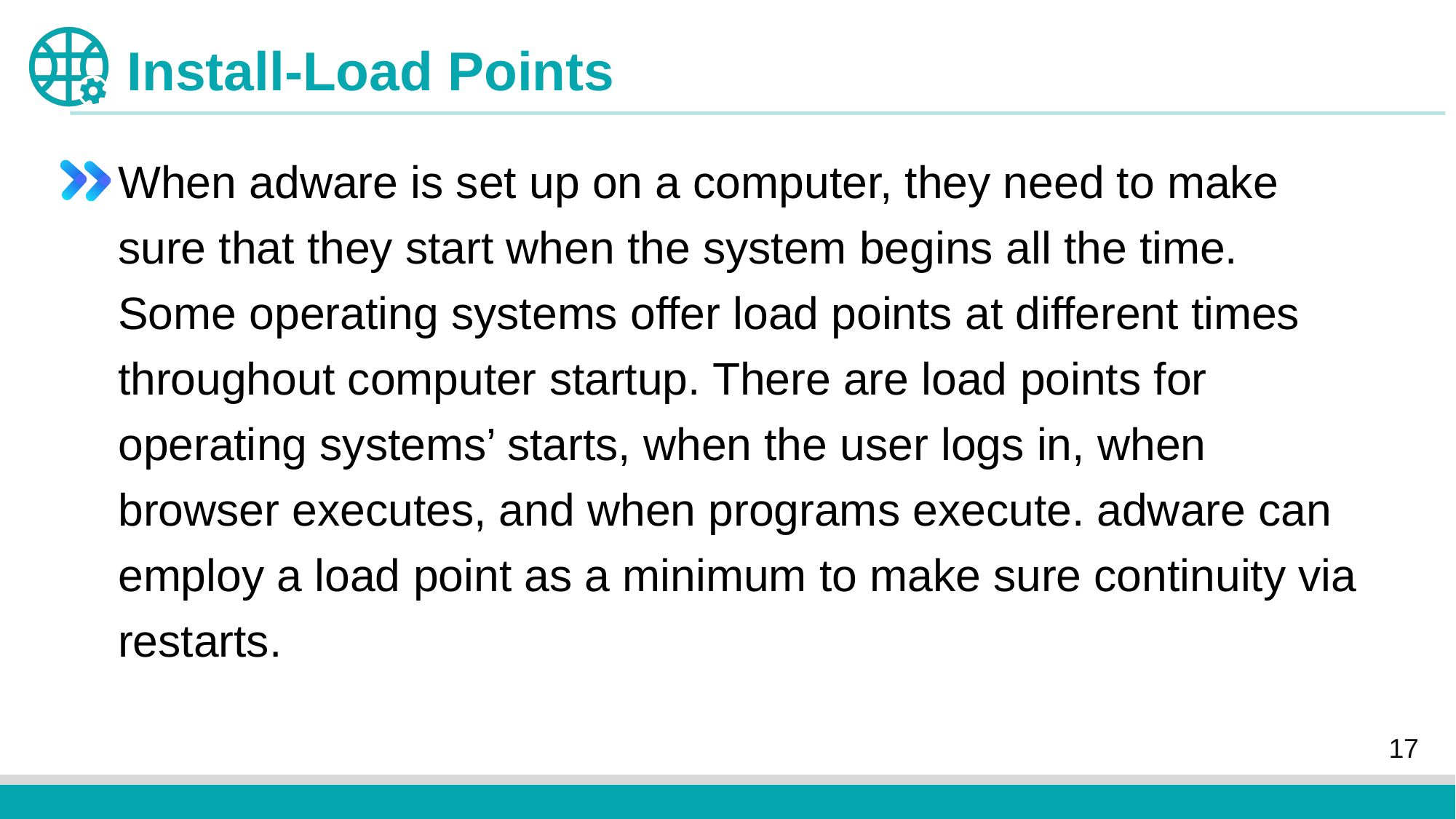

Install-Load Points
When adware is set up on a computer, they need to make sure that they start when the system begins all the time. Some operating systems offer load points at different times throughout computer startup. There are load points for operating systems’ starts, when the user logs in, when browser executes, and when programs execute. adware can employ a load point as a minimum to make sure continuity via restarts.